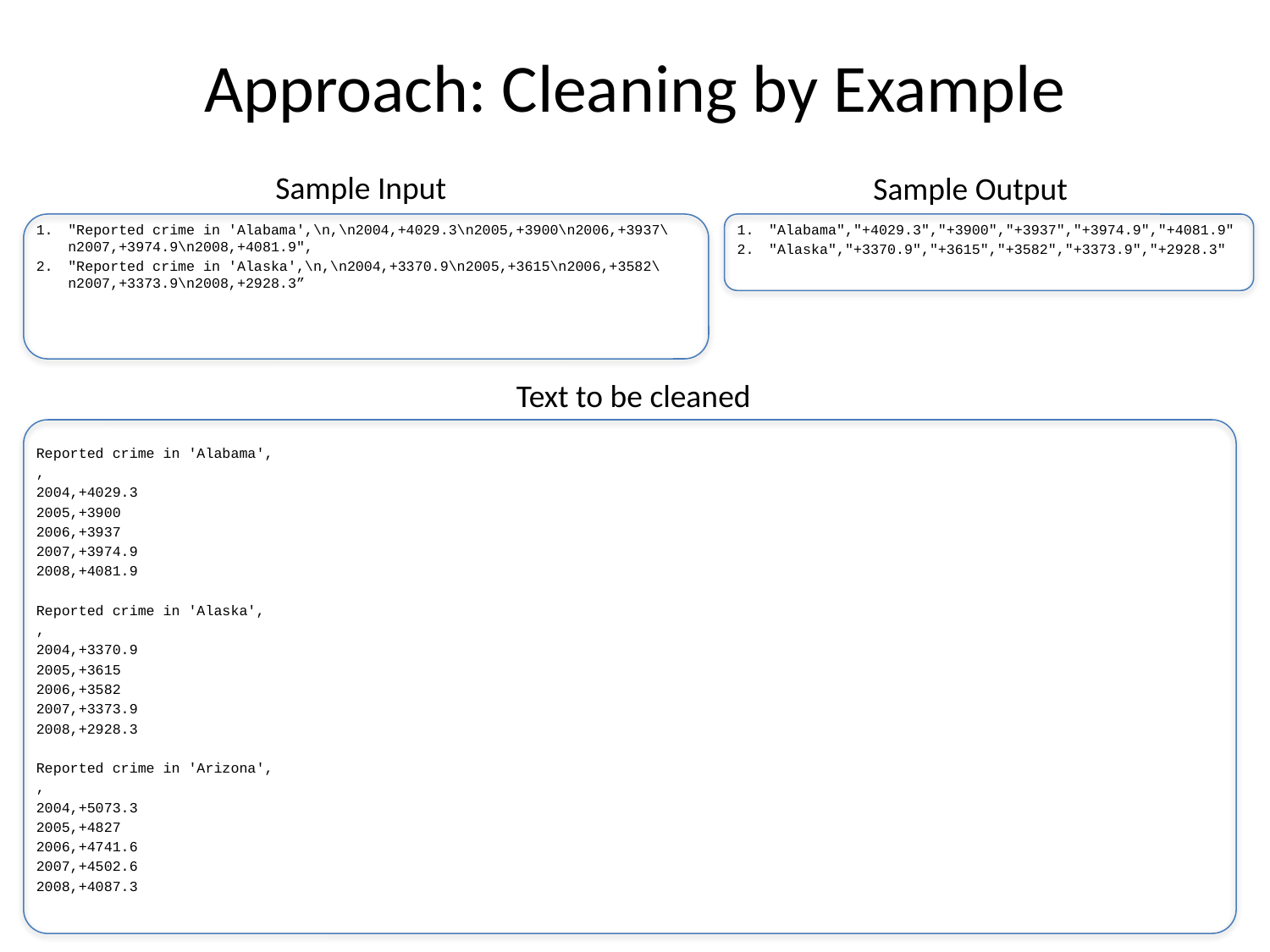

# Approach: Cleaning by Example
Sample Input
Sample Output

"Reported crime in 'Alabama',\n,\n2004,+4029.3\n2005,+3900\n2006,+3937\n2007,+3974.9\n2008,+4081.9",
"Reported crime in 'Alaska',\n,\n2004,+3370.9\n2005,+3615\n2006,+3582\n2007,+3373.9\n2008,+2928.3”

"Alabama","+4029.3","+3900","+3937","+3974.9","+4081.9"
"Alaska","+3370.9","+3615","+3582","+3373.9","+2928.3"
Text to be cleaned

Reported crime in 'Alabama',
,
2004,+4029.3
2005,+3900
2006,+3937
2007,+3974.9
2008,+4081.9

Reported crime in 'Alaska',
,
2004,+3370.9
2005,+3615
2006,+3582
2007,+3373.9
2008,+2928.3

Reported crime in 'Arizona',
,
2004,+5073.3
2005,+4827
2006,+4741.6
2007,+4502.6
2008,+4087.3